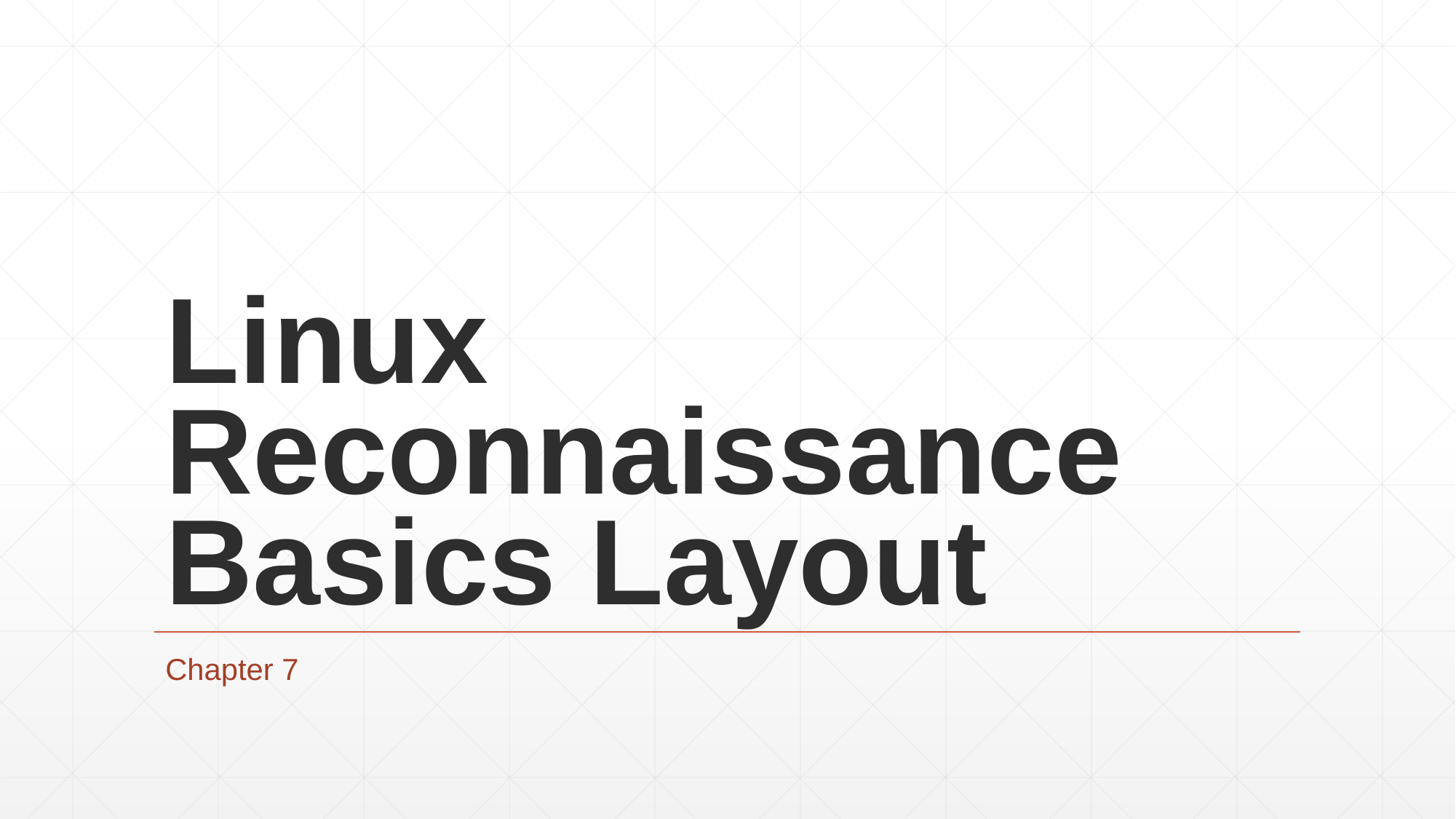

# Linux Reconnaissance Basics Layout
Chapter 7